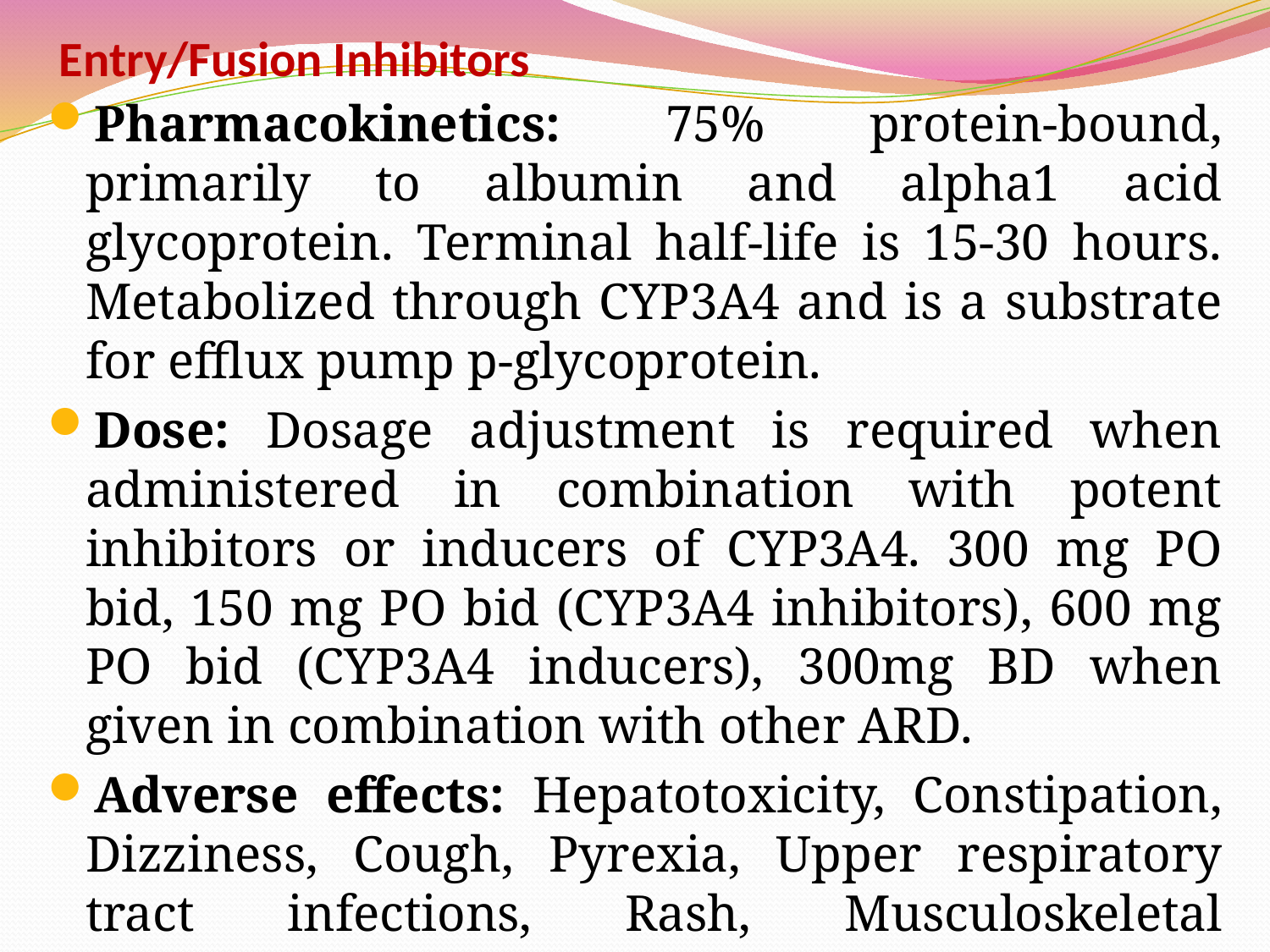

# Entry/Fusion Inhibitors
Pharmacokinetics: 75% protein-bound, primarily to albumin and alpha1 acid glycoprotein. Terminal half-life is 15-30 hours. Metabolized through CYP3A4 and is a substrate for efflux pump p-glycoprotein.
Dose: Dosage adjustment is required when administered in combination with potent inhibitors or inducers of CYP3A4. 300 mg PO bid, 150 mg PO bid (CYP3A4 inhibitors), 600 mg PO bid (CYP3A4 inducers), 300mg BD when given in combination with other ARD.
Adverse effects: Hepatotoxicity, Constipation, Dizziness, Cough, Pyrexia, Upper respiratory tract infections, Rash, Musculoskeletal symptoms - Abdominal pain, nasopharyngitis.